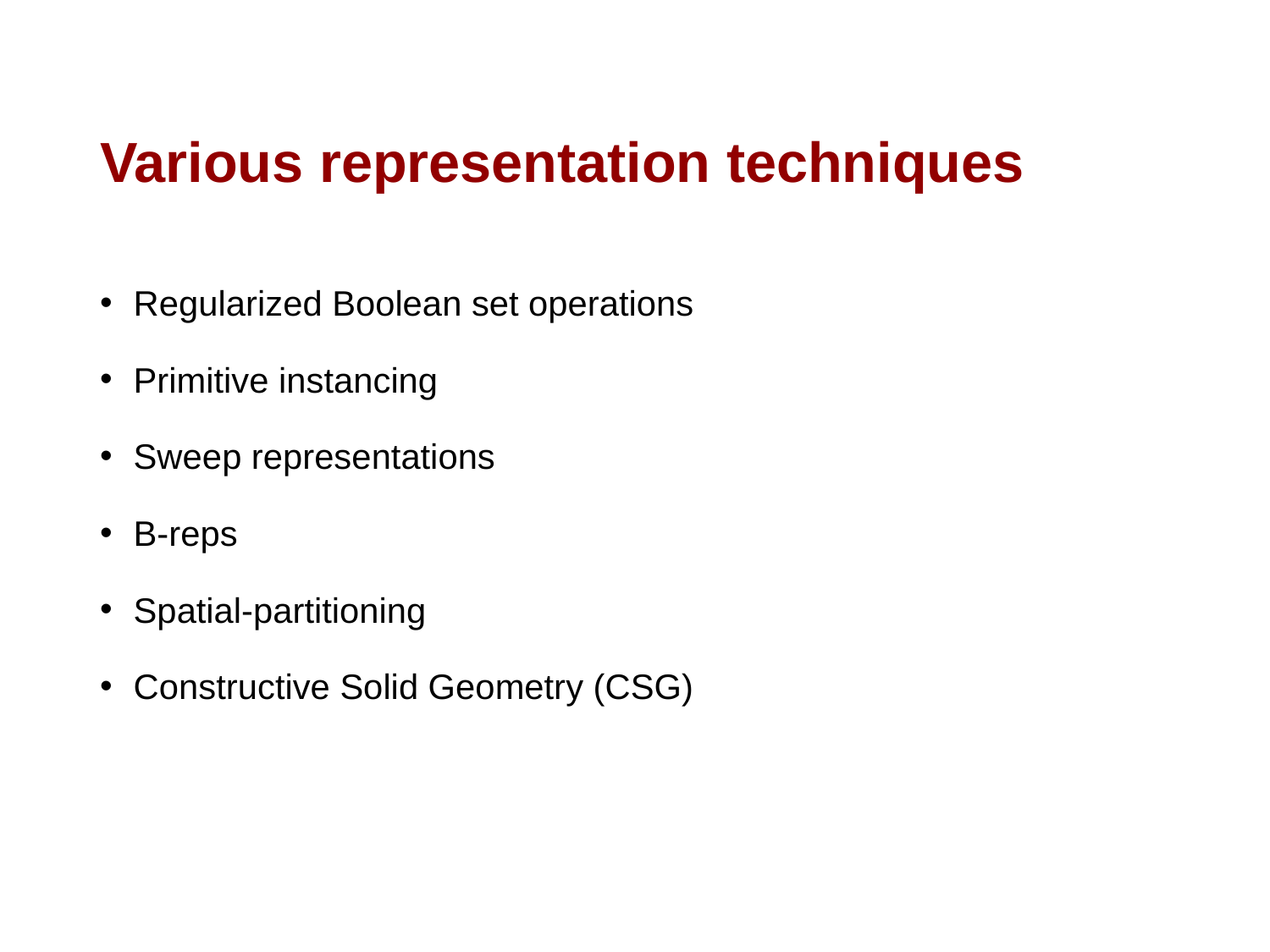

# Various representation techniques
 Regularized Boolean set operations
 Primitive instancing
 Sweep representations
 B-reps
 Spatial-partitioning
 Constructive Solid Geometry (CSG)